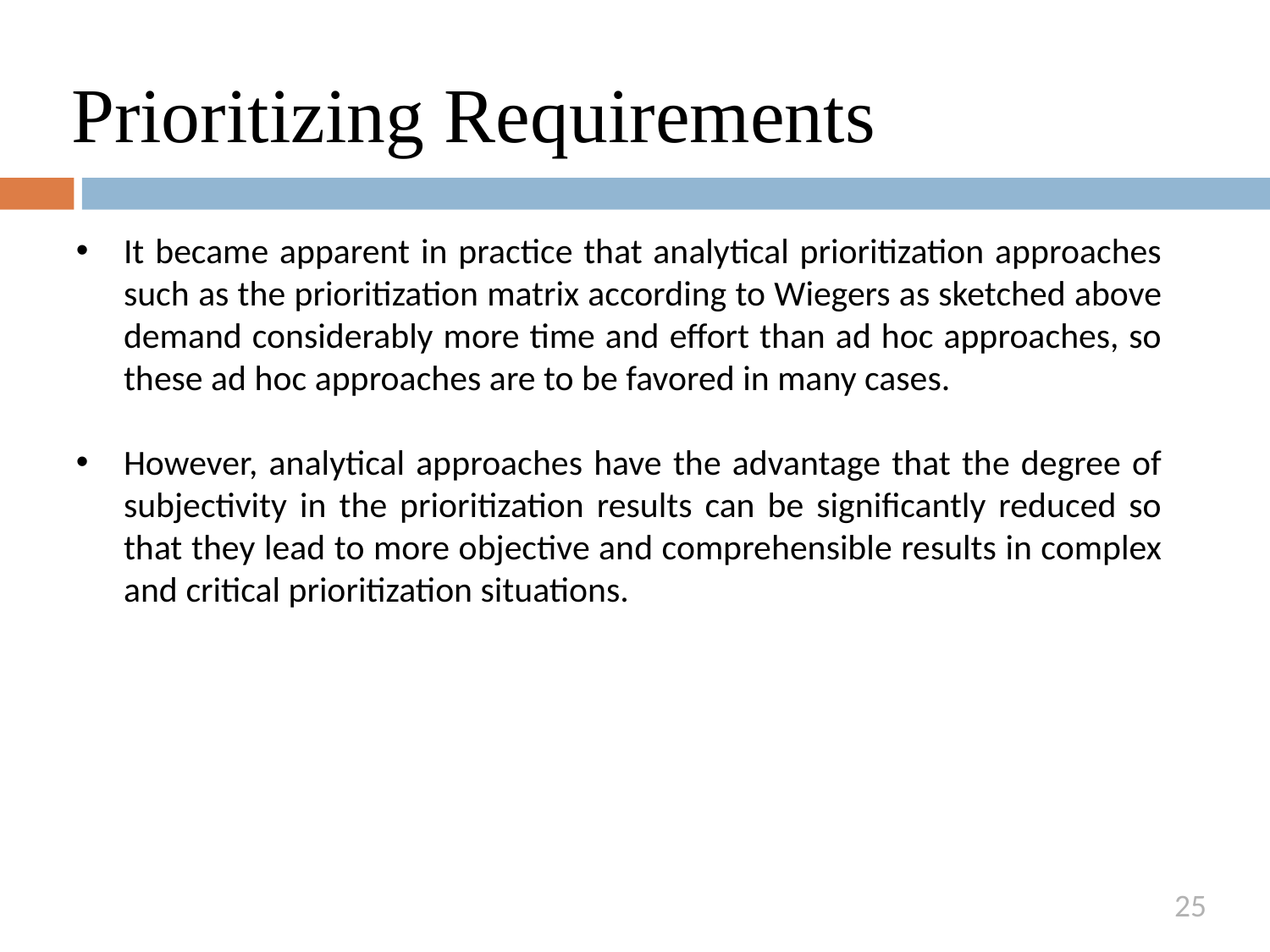

# Prioritizing Requirements
It became apparent in practice that analytical prioritization approaches such as the prioritization matrix according to Wiegers as sketched above demand considerably more time and effort than ad hoc approaches, so these ad hoc approaches are to be favored in many cases.

However, analytical approaches have the advantage that the degree of subjectivity in the prioritization results can be significantly reduced so that they lead to more objective and comprehensible results in complex and critical prioritization situations.
25